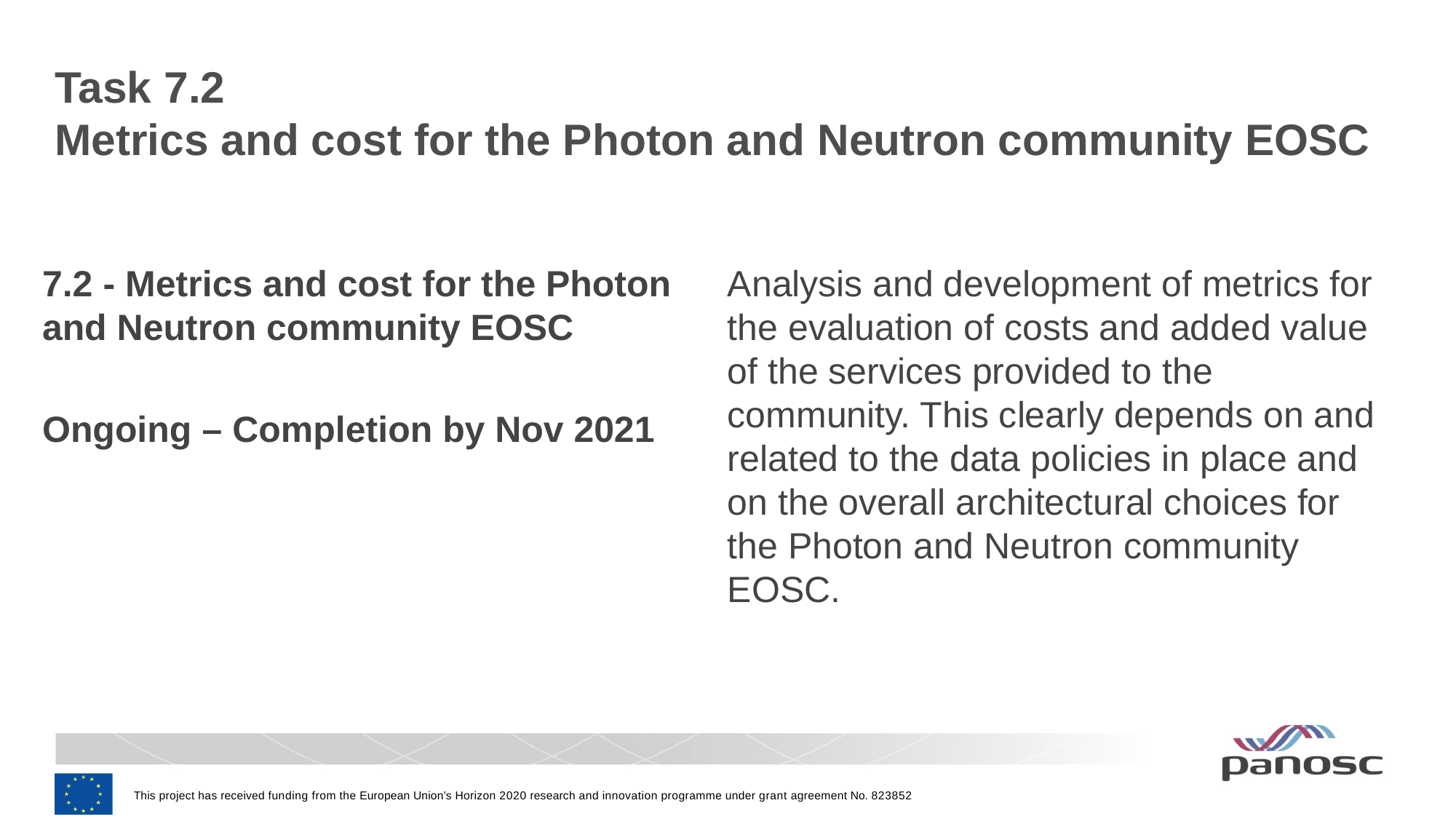

# Task 7.2 Metrics and cost for the Photon and Neutron community EOSC
7.2 - Metrics and cost for the Photon and Neutron community EOSC

Ongoing – Completion by Nov 2021

Analysis and development of metrics for the evaluation of costs and added value of the services provided to the community. This clearly depends on and related to the data policies in place and on the overall architectural choices for the Photon and Neutron community EOSC.